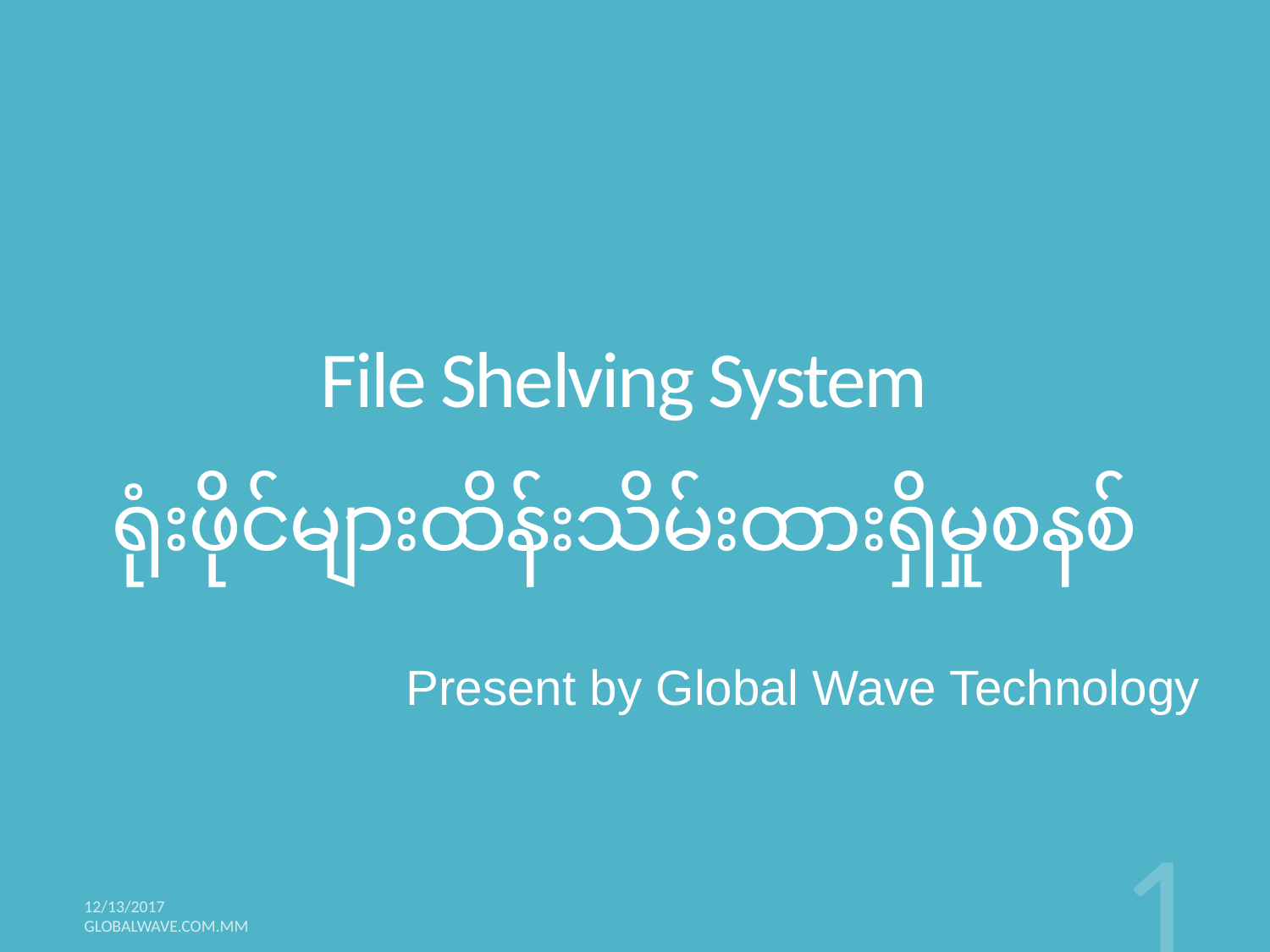

# File Shelving System ရုံးဖိုင်များထိန်းသိမ်းထားရှိမှုစနစ်
Present by Global Wave Technology
1
12/13/2017
globalwave.com.mm